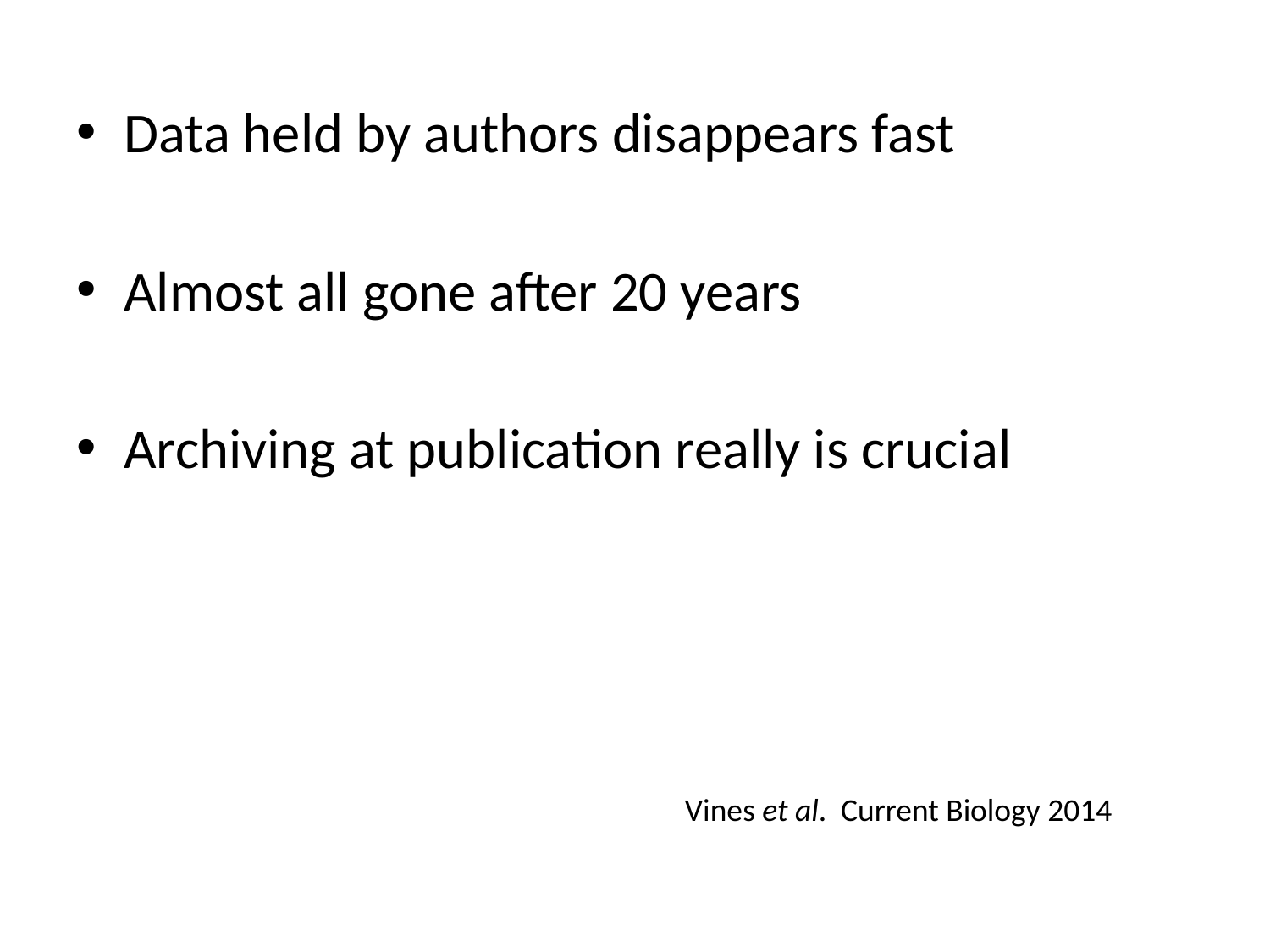

Data held by authors disappears fast

Almost all gone after 20 years

Archiving at publication really is crucial

Vines et al.  Current Biology 2014